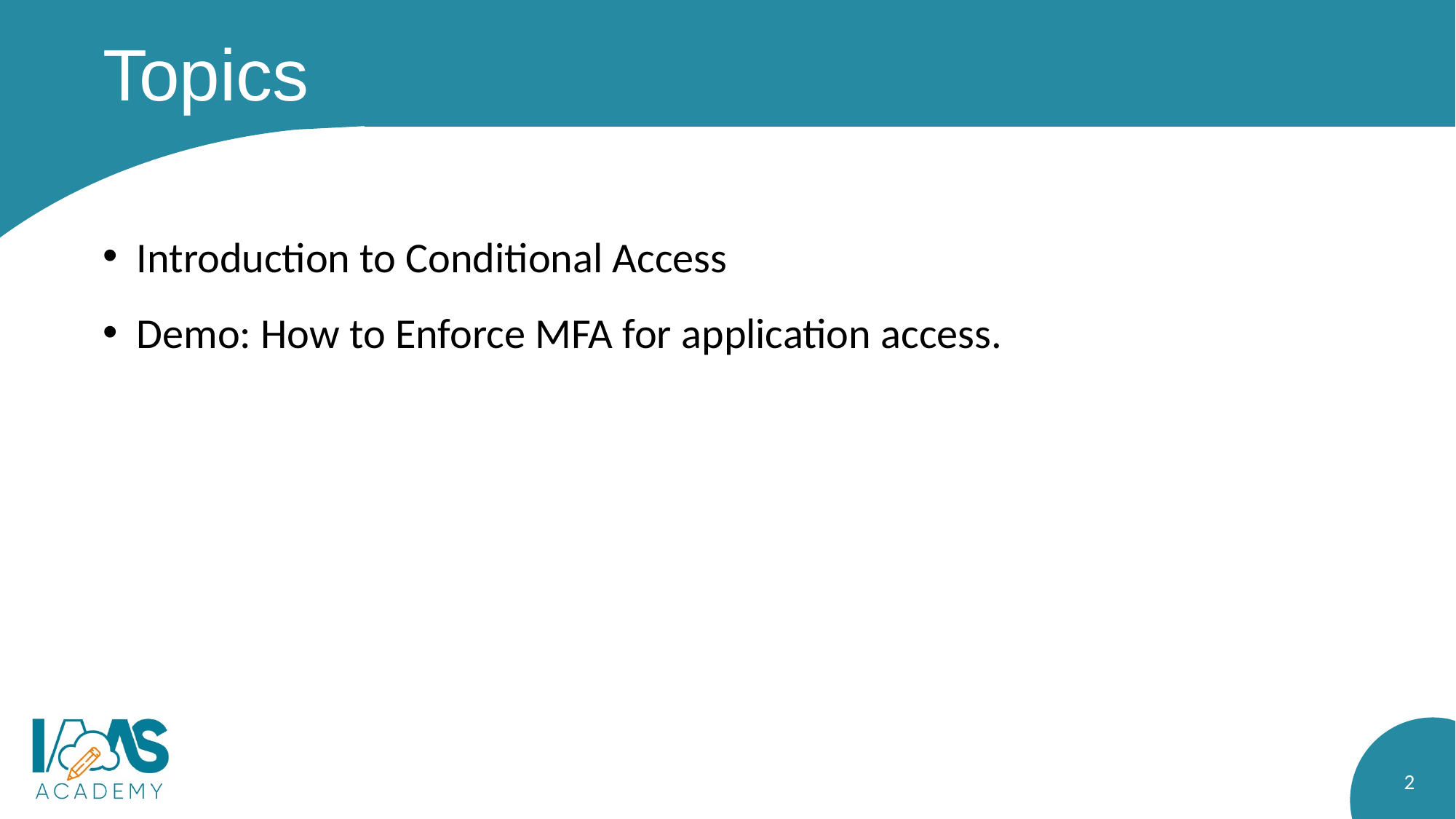

# Topics
Introduction to Conditional Access
Demo: How to Enforce MFA for application access.

2